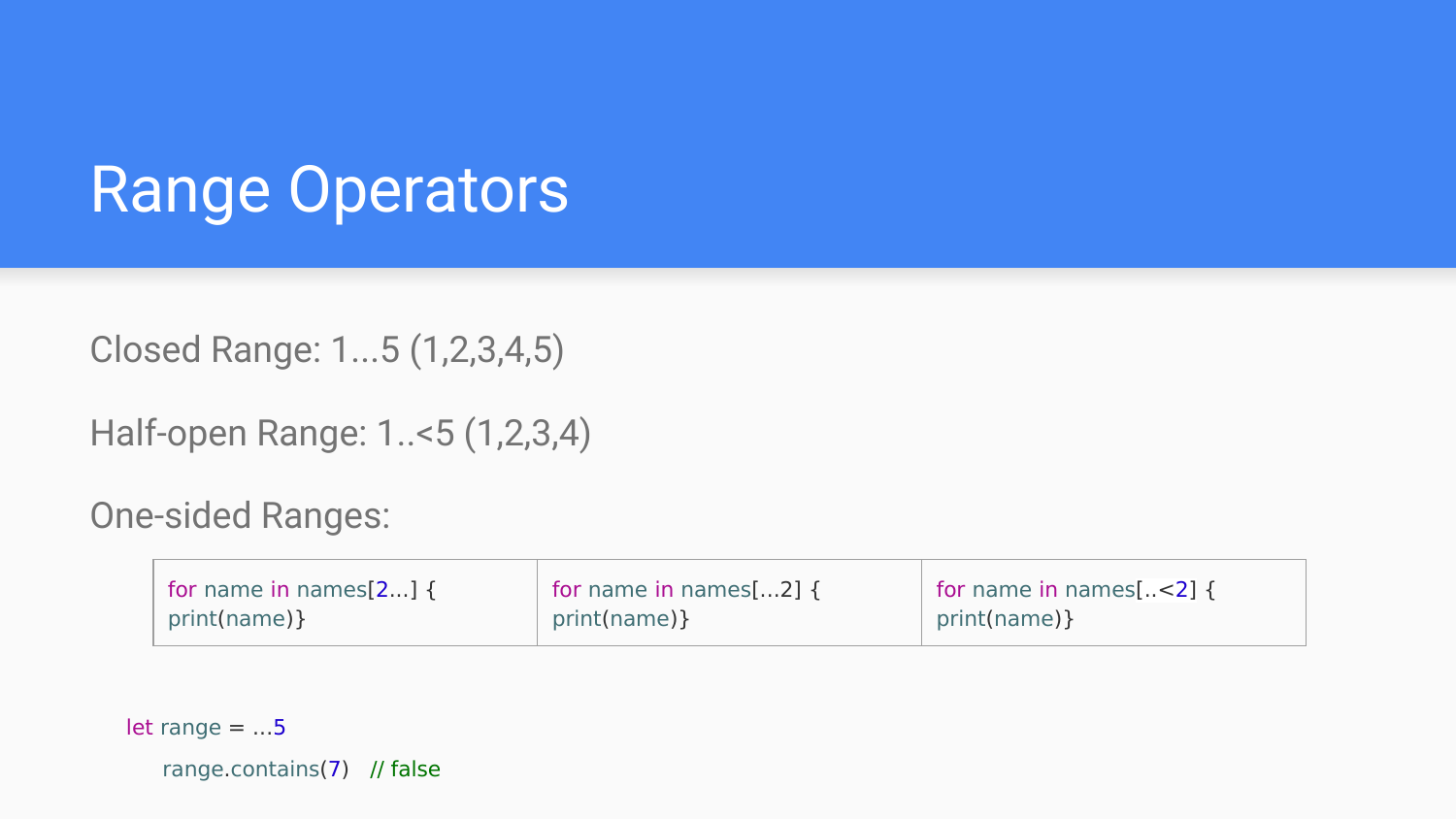

# Range Operators
Closed Range: 1...5 (1,2,3,4,5)
Half-open Range: 1..<5 (1,2,3,4)
One-sided Ranges:

let range = ...5
range.contains(7)   // false

| for name in names[2...] { print(name)} | for name in names[...2] { print(name)} | for name in names[..<2] { print(name)} |
| --- | --- | --- |